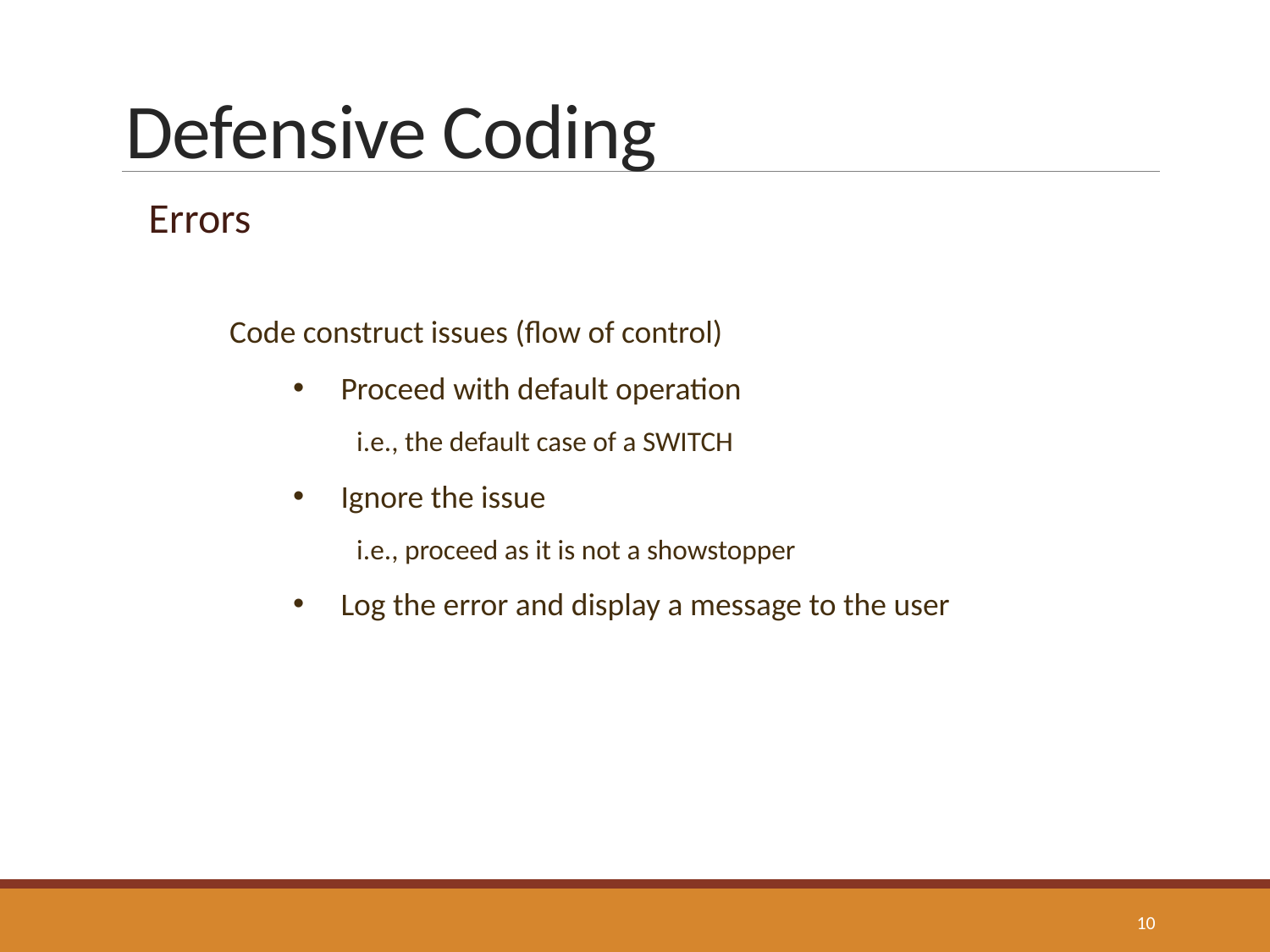

# Defensive Coding
Errors
Code construct issues (flow of control)
Proceed with default operation
i.e., the default case of a SWITCH
Ignore the issue
i.e., proceed as it is not a showstopper
Log the error and display a message to the user
10